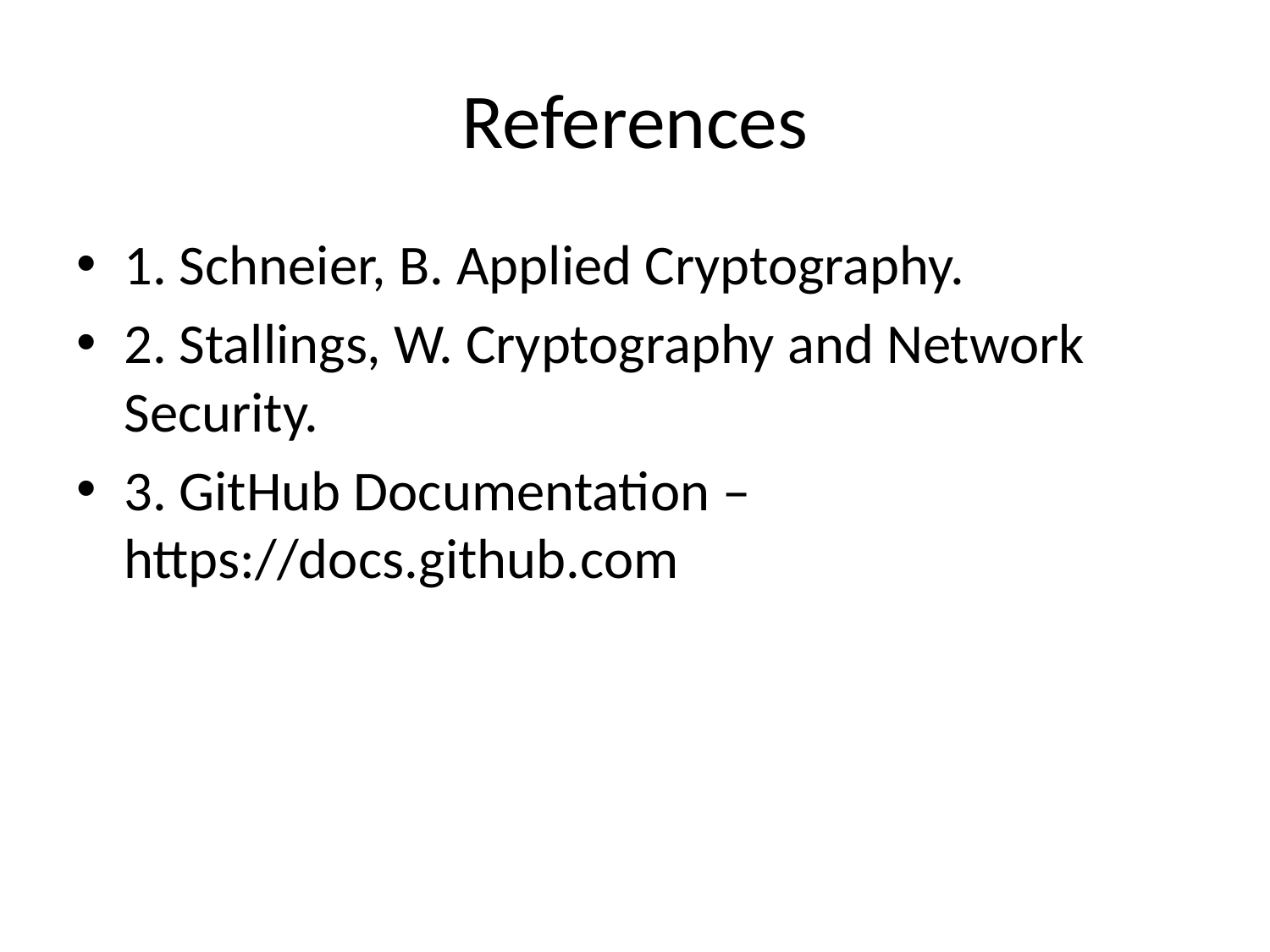

# References
1. Schneier, B. Applied Cryptography.
2. Stallings, W. Cryptography and Network Security.
3. GitHub Documentation – https://docs.github.com